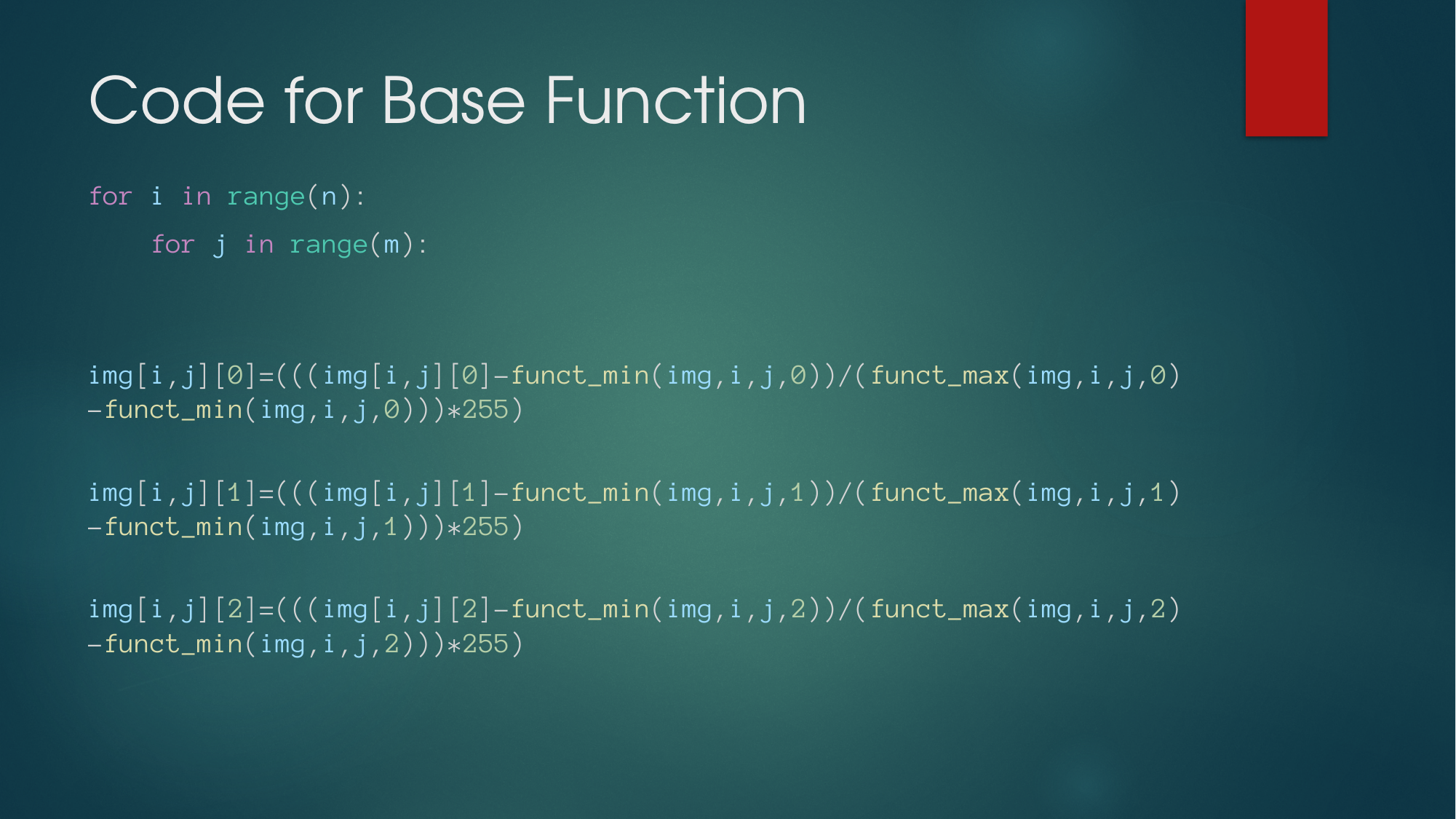

# Code for Base Function
for i in range(n):
    for j in range(m):

        img[i,j][0]=(((img[i,j][0]-funct_min(img,i,j,0))/(funct_max(img,i,j,0)-funct_min(img,i,j,0)))*255)
        img[i,j][1]=(((img[i,j][1]-funct_min(img,i,j,1))/(funct_max(img,i,j,1)-funct_min(img,i,j,1)))*255)
        img[i,j][2]=(((img[i,j][2]-funct_min(img,i,j,2))/(funct_max(img,i,j,2)-funct_min(img,i,j,2)))*255)